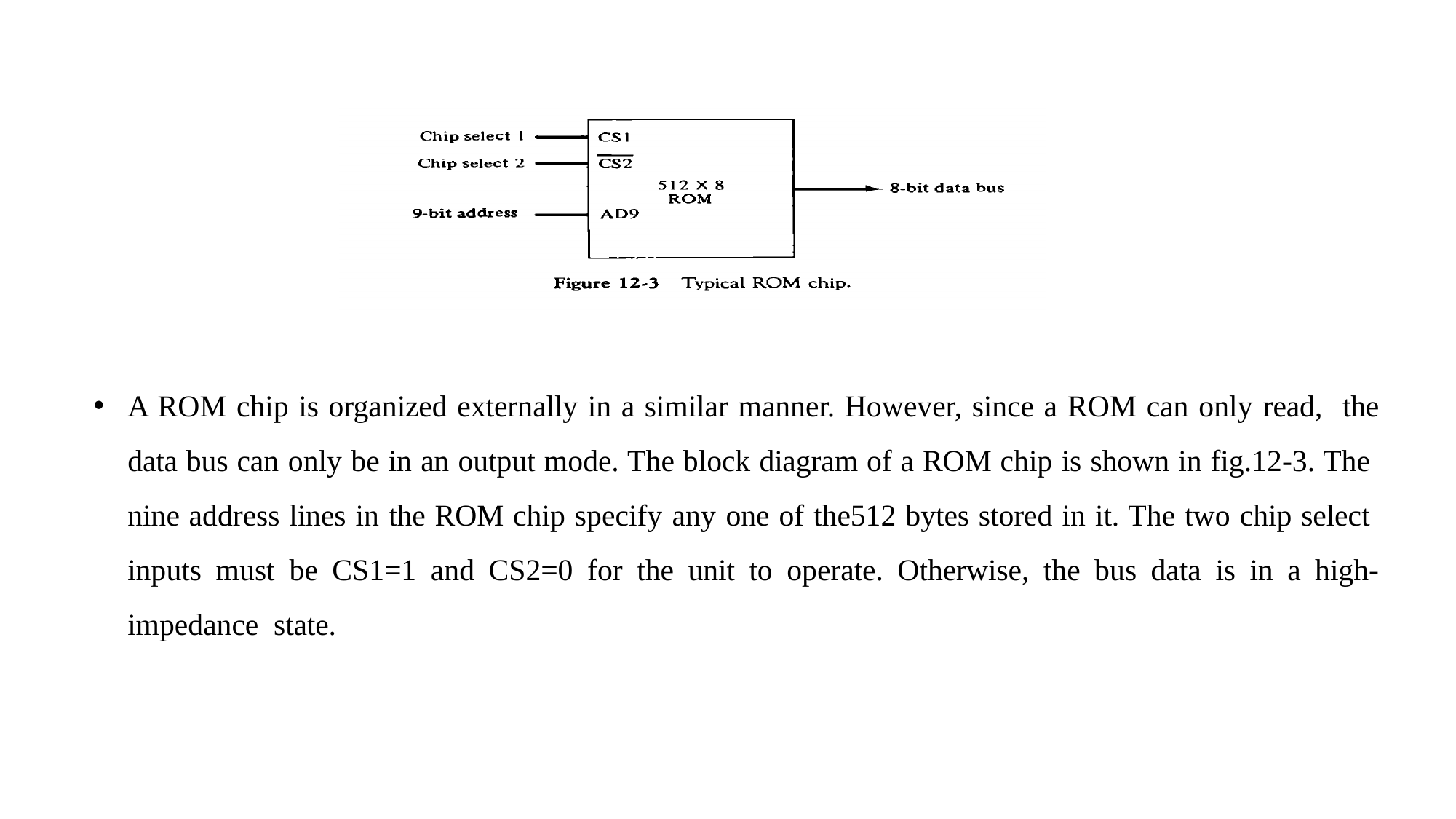

A ROM chip is organized externally in a similar manner. However, since a ROM can only read,  the data bus can only be in an output mode. The block diagram of a ROM chip is shown in fig.12-3. The  nine address lines in the ROM chip specify any one of the512 bytes stored in it. The two chip select  inputs must be CS1=1 and CS2=0 for the unit to operate. Otherwise, the bus data is in a high-impedance  state.